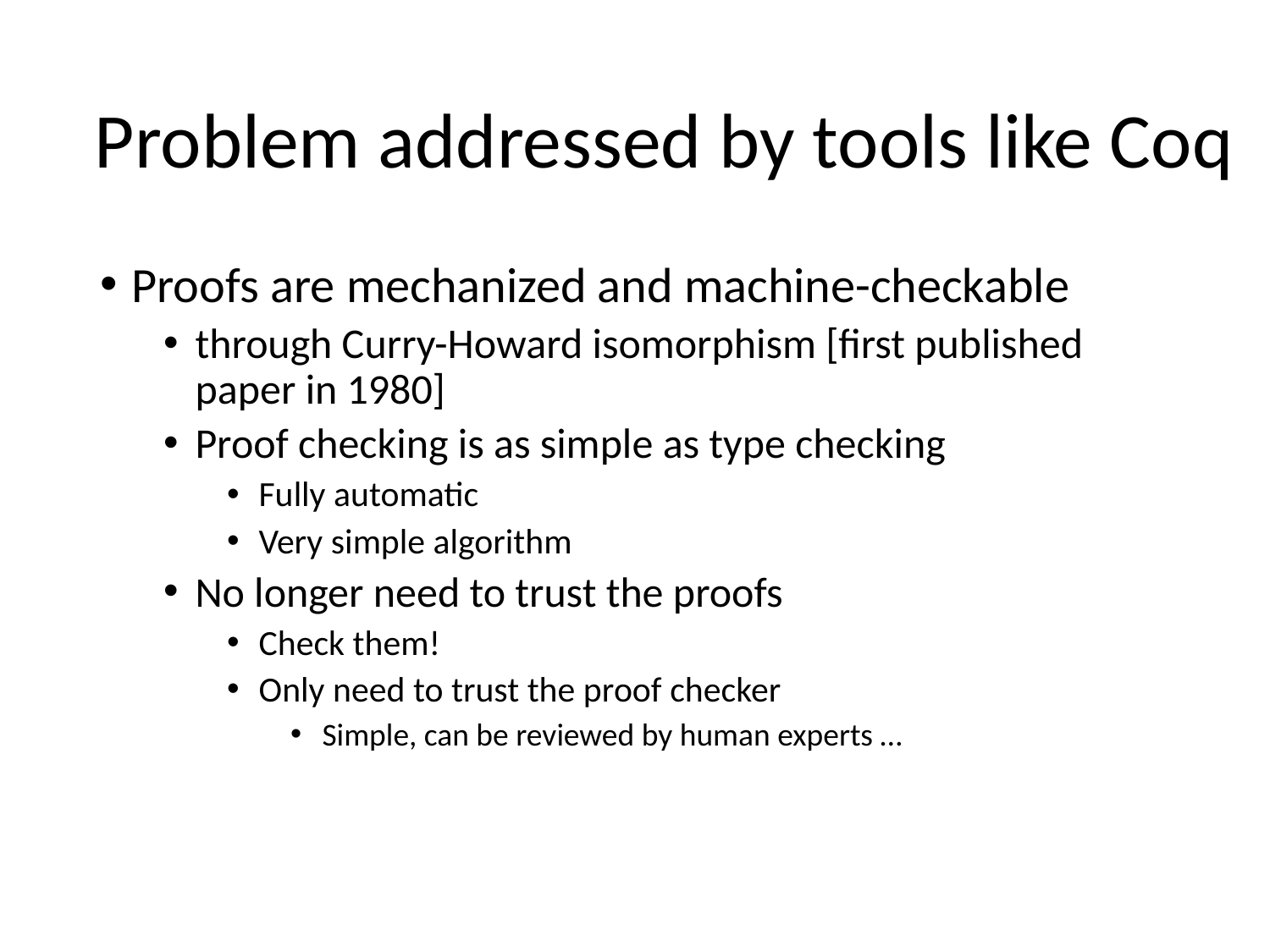

# Problem addressed by tools like Coq
Proofs are mechanized and machine-checkable
through Curry-Howard isomorphism [first published paper in 1980]
Proof checking is as simple as type checking
Fully automatic
Very simple algorithm
No longer need to trust the proofs
Check them!
Only need to trust the proof checker
Simple, can be reviewed by human experts …